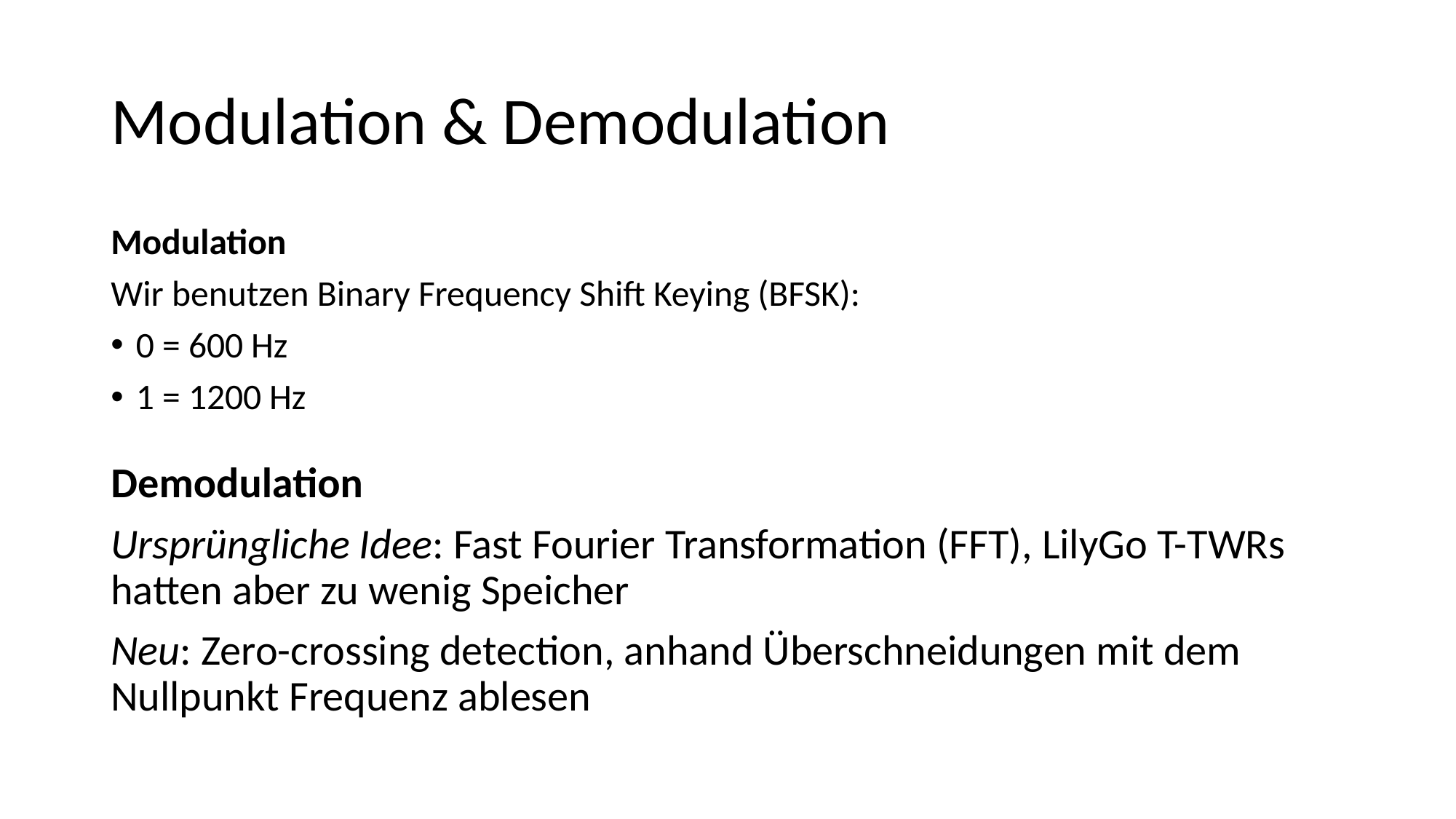

# Modulation & Demodulation
Modulation
Wir benutzen Binary Frequency Shift Keying (BFSK):
0 = 600 Hz
1 = 1200 Hz

Demodulation
Ursprüngliche Idee: Fast Fourier Transformation (FFT), LilyGo T-TWRs hatten aber zu wenig Speicher
Neu: Zero-crossing detection, anhand Überschneidungen mit dem Nullpunkt Frequenz ablesen